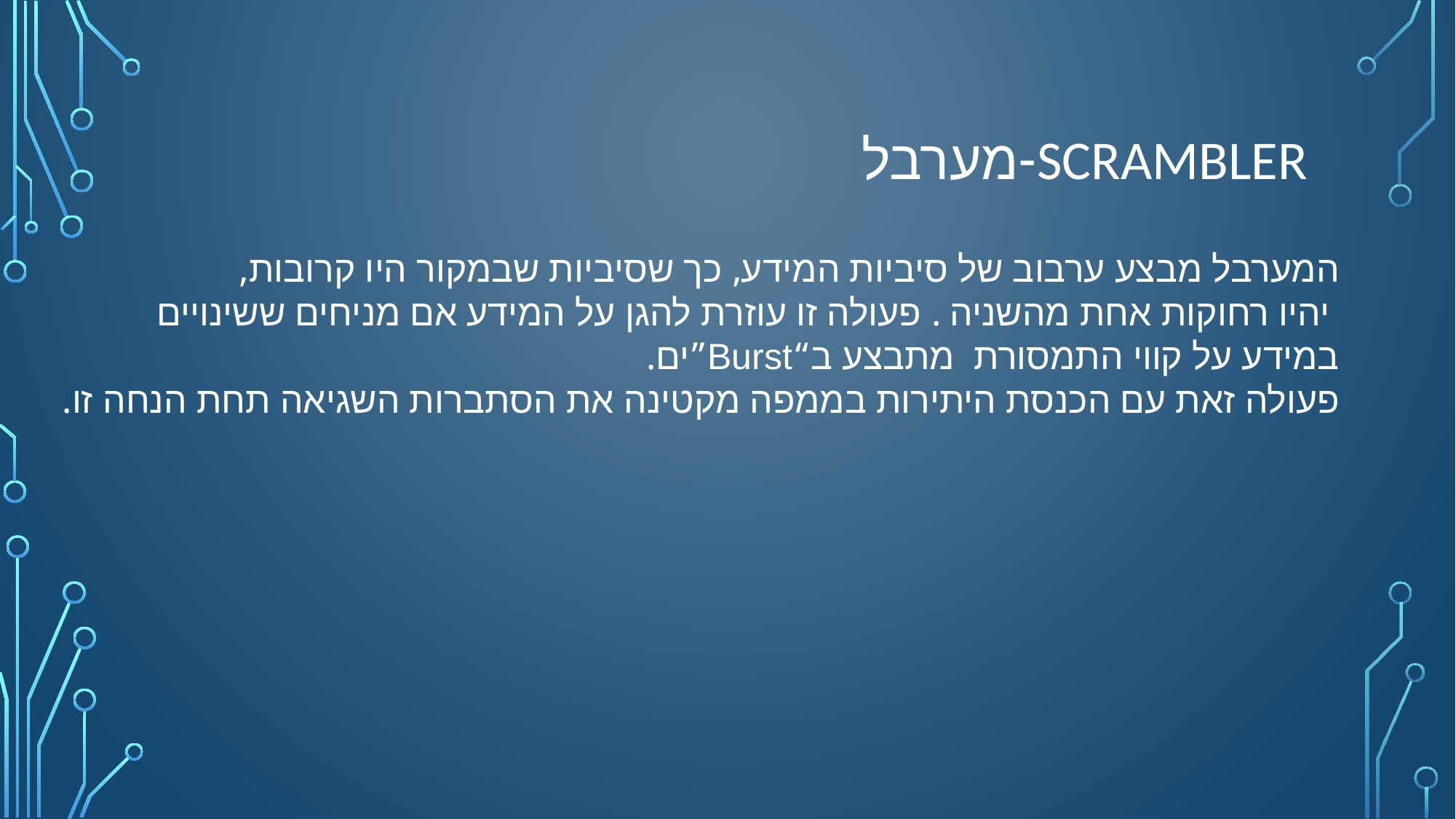

# Scrambler-מערבל
המערבל מבצע ערבוב של סיביות המידע, כך שסיביות שבמקור היו קרובות,
 יהיו רחוקות אחת מהשניה . פעולה זו עוזרת להגן על המידע אם מניחים ששינויים
במידע על קווי התמסורת  מתבצע ב“Burst”ים.
פעולה זאת עם הכנסת היתירות בממפה מקטינה את הסתברות השגיאה תחת הנחה זו.